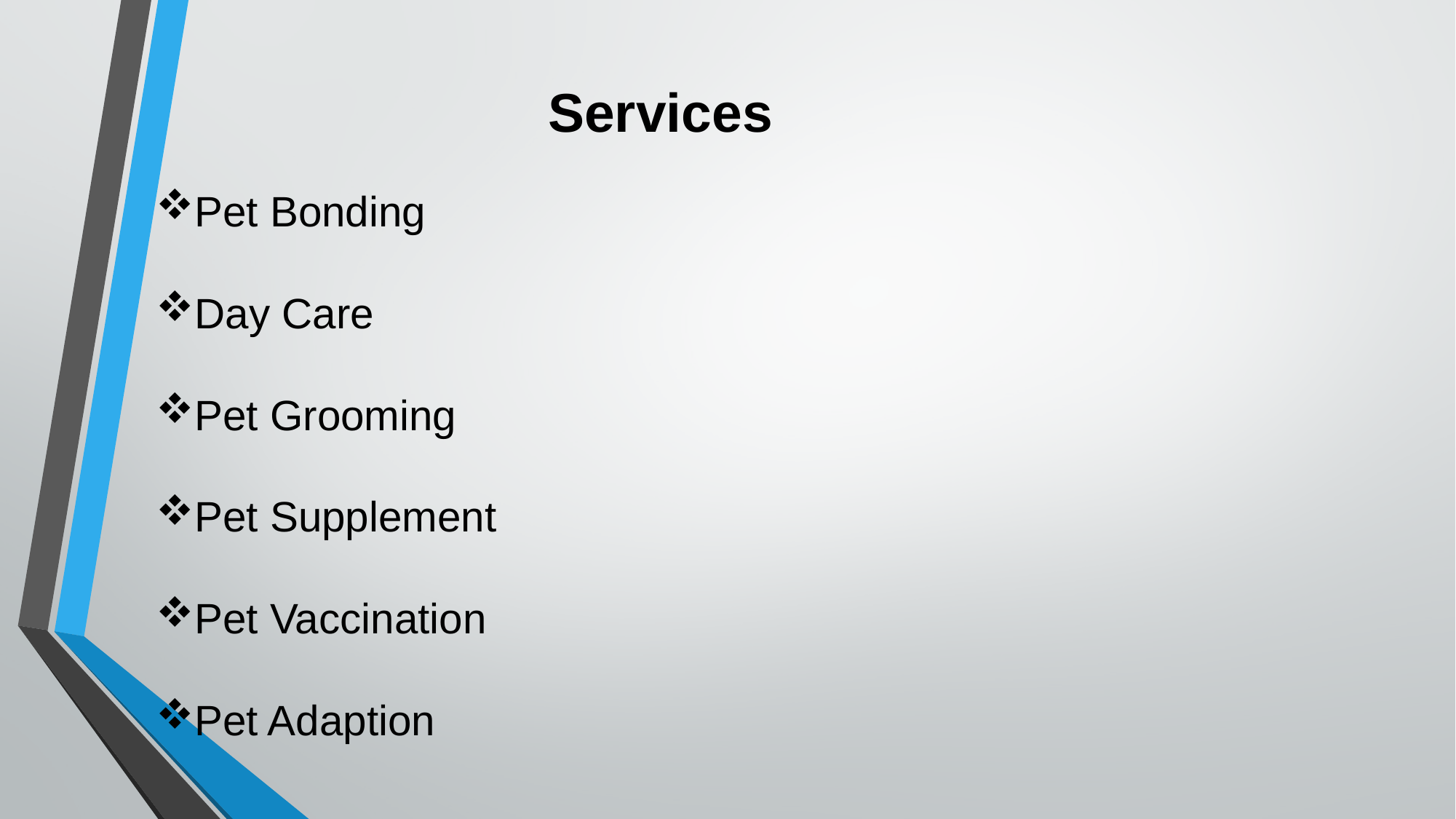

Services
Pet Bonding
Day Care
Pet Grooming
Pet Supplement
Pet Vaccination
Pet Adaption